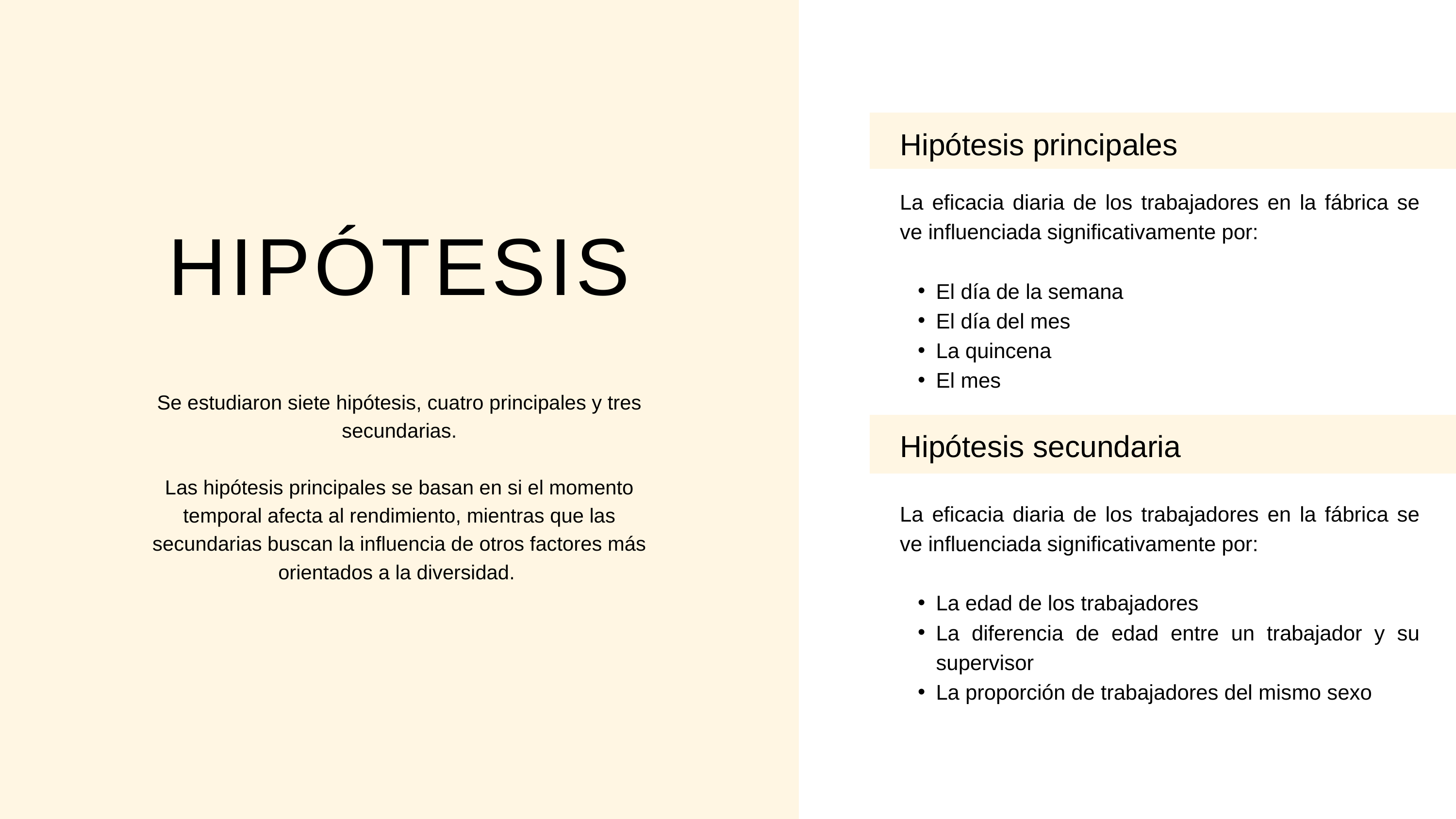

Hipótesis principales
La eficacia diaria de los trabajadores en la fábrica se ve influenciada significativamente por:

El día de la semana
El día del mes
La quincena
El mes
HIPÓTESIS
Se estudiaron siete hipótesis, cuatro principales y tres secundarias.

Las hipótesis principales se basan en si el momento temporal afecta al rendimiento, mientras que las secundarias buscan la influencia de otros factores más orientados a la diversidad.

Hipótesis secundaria
La eficacia diaria de los trabajadores en la fábrica se ve influenciada significativamente por:

La edad de los trabajadores
La diferencia de edad entre un trabajador y su supervisor
La proporción de trabajadores del mismo sexo